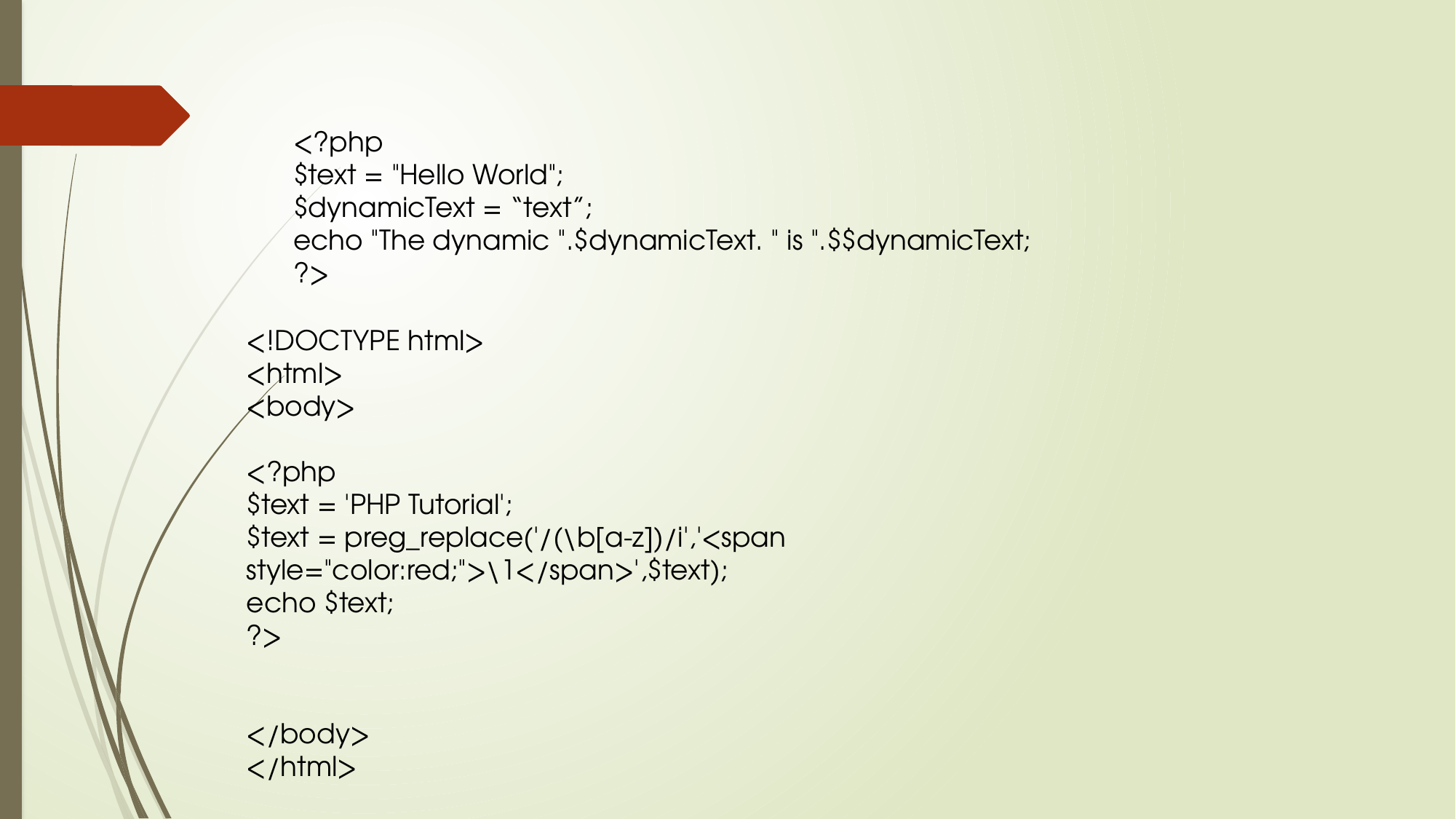

<?php
$text = "Hello World";
$dynamicText = “text”;
echo "The dynamic ".$dynamicText. " is ".$$dynamicText;
?>
<!DOCTYPE html>
<html>
<body>

<?php
$text = 'PHP Tutorial';
$text = preg_replace('/(\b[a-z])/i','<span style="color:red;">\1</span>',$text);
echo $text;
?>

</body>
</html>